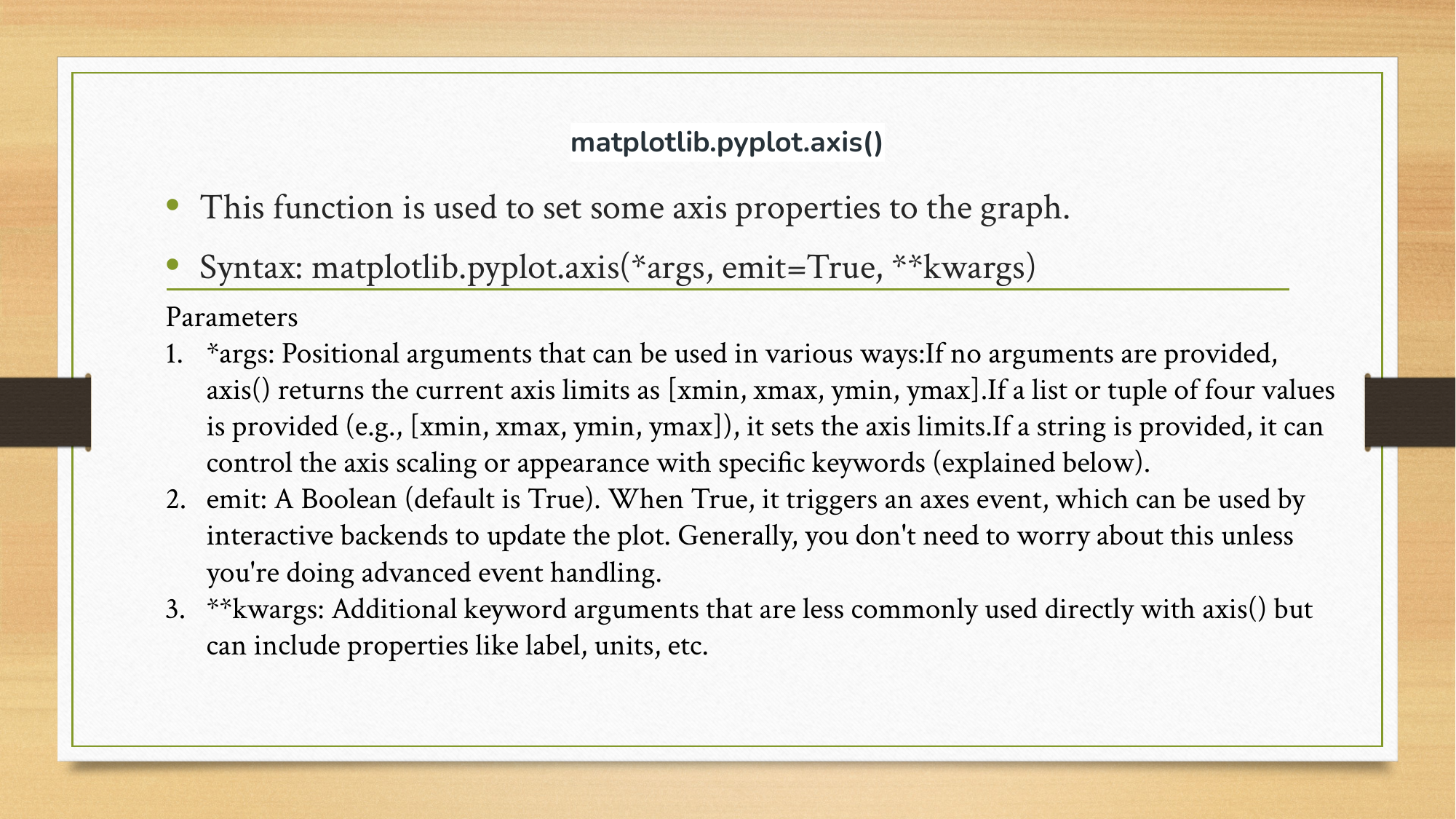

# matplotlib.pyplot.axis()
This function is used to set some axis properties to the graph.
Syntax: matplotlib.pyplot.axis(*args, emit=True, **kwargs)
Parameters
*args: Positional arguments that can be used in various ways:If no arguments are provided, axis() returns the current axis limits as [xmin, xmax, ymin, ymax].If a list or tuple of four values is provided (e.g., [xmin, xmax, ymin, ymax]), it sets the axis limits.If a string is provided, it can control the axis scaling or appearance with specific keywords (explained below).
emit: A Boolean (default is True). When True, it triggers an axes event, which can be used by interactive backends to update the plot. Generally, you don't need to worry about this unless you're doing advanced event handling.
**kwargs: Additional keyword arguments that are less commonly used directly with axis() but can include properties like label, units, etc.